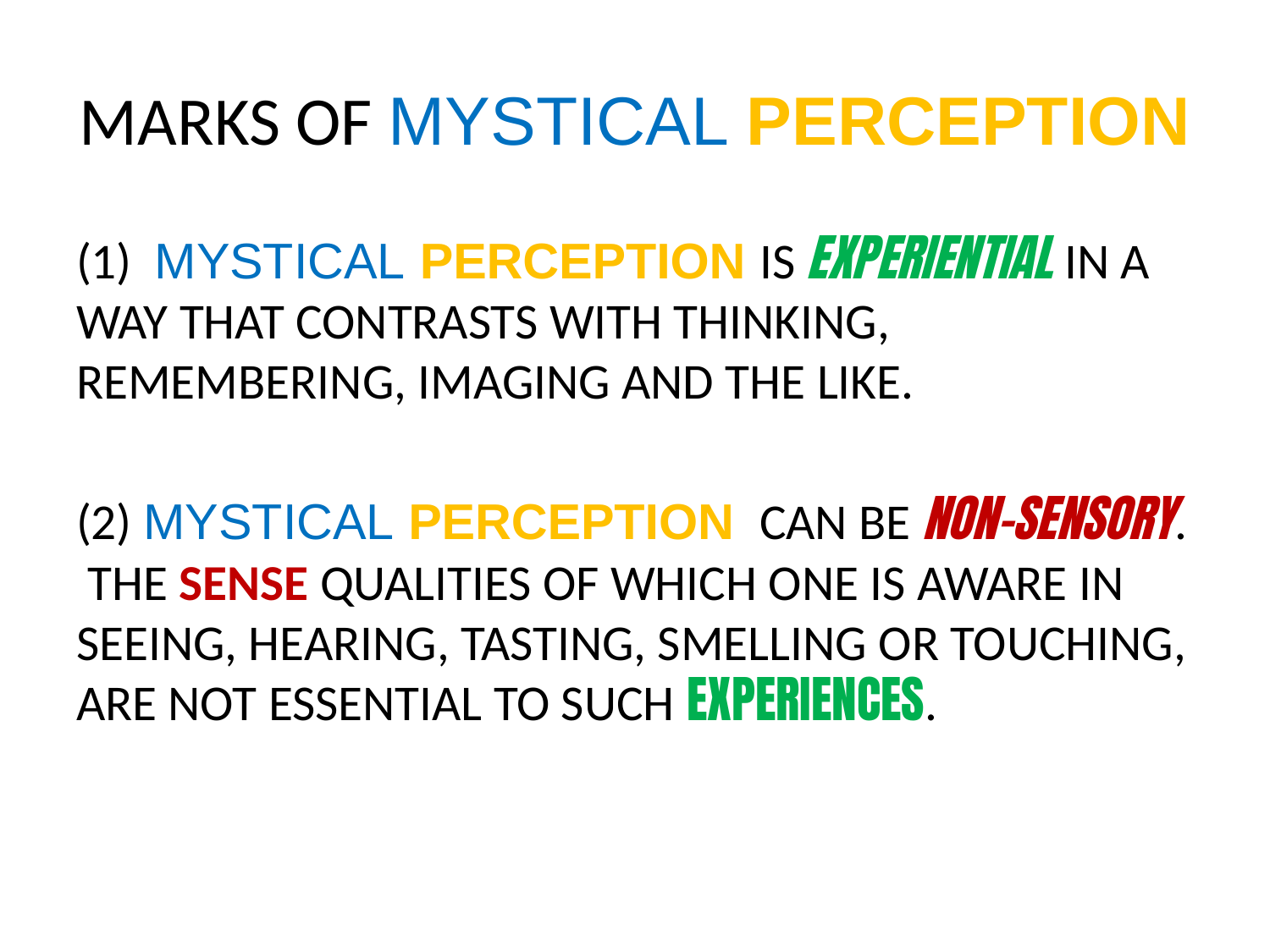

# MARKS OF MYSTICAL PERCEPTION
(1)  MYSTICAL PERCEPTION IS EXPERIENTIAL IN A WAY THAT CONTRASTS WITH THINKING, REMEMBERING, IMAGING AND THE LIKE.

(2) MYSTICAL PERCEPTION  CAN BE NON-SENSORY.  THE SENSE QUALITIES OF WHICH ONE IS AWARE IN SEEING, HEARING, TASTING, SMELLING OR TOUCHING, ARE NOT ESSENTIAL TO SUCH EXPERIENCES.